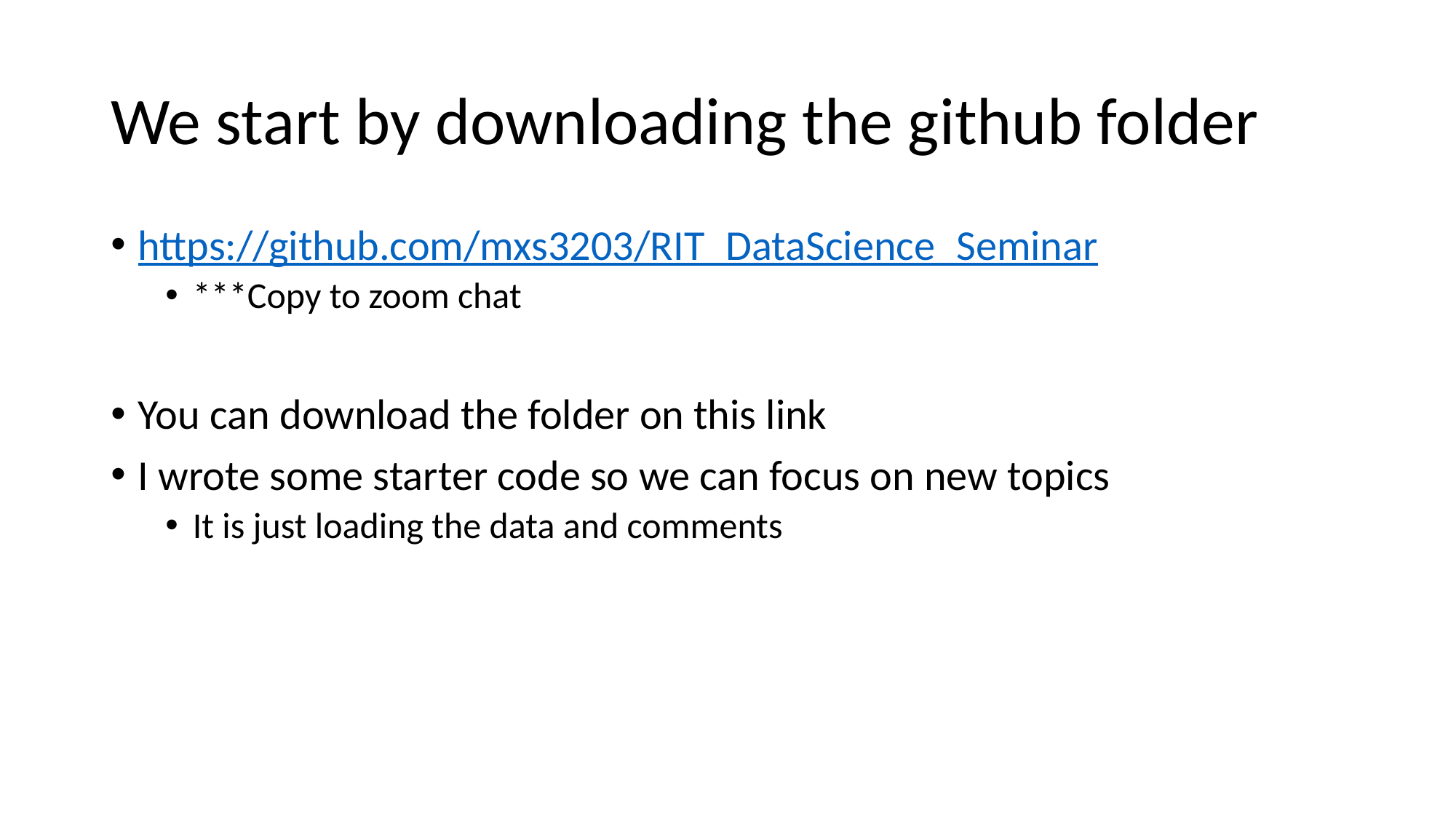

# We start by downloading the github folder
https://github.com/mxs3203/RIT_DataScience_Seminar
***Copy to zoom chat

You can download the folder on this link
I wrote some starter code so we can focus on new topics
It is just loading the data and comments